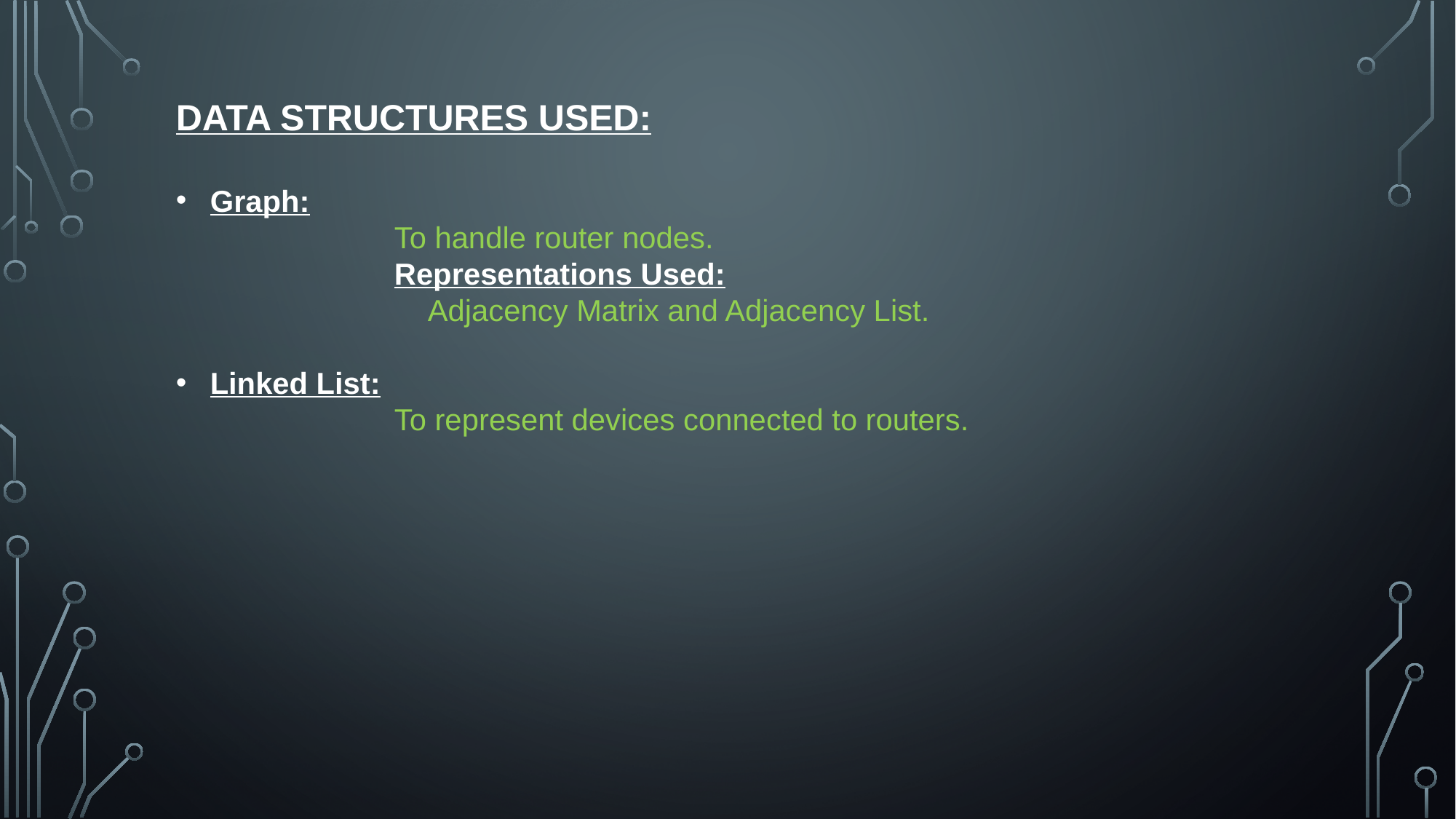

DATA STRUCTURES USED:

Graph:
		To handle router nodes.
    		Representations Used:
              	    Adjacency Matrix and Adjacency List.

Linked List:
		To represent devices connected to routers.